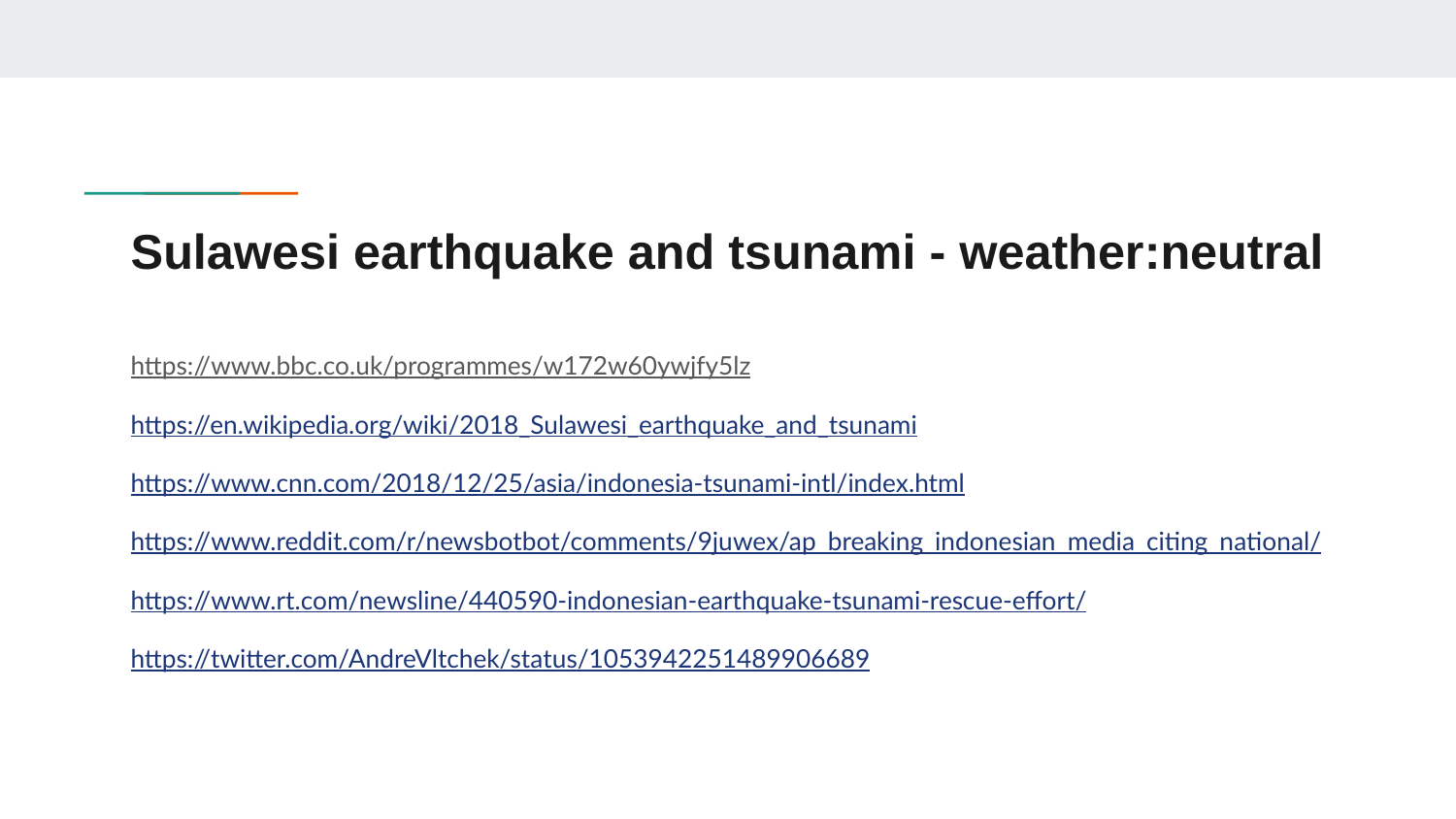

# Sulawesi earthquake and tsunami - weather:neutral
https://www.bbc.co.uk/programmes/w172w60ywjfy5lz
https://en.wikipedia.org/wiki/2018_Sulawesi_earthquake_and_tsunami
https://www.cnn.com/2018/12/25/asia/indonesia-tsunami-intl/index.html
https://www.reddit.com/r/newsbotbot/comments/9juwex/ap_breaking_indonesian_media_citing_national/
https://www.rt.com/newsline/440590-indonesian-earthquake-tsunami-rescue-effort/
https://twitter.com/AndreVltchek/status/1053942251489906689